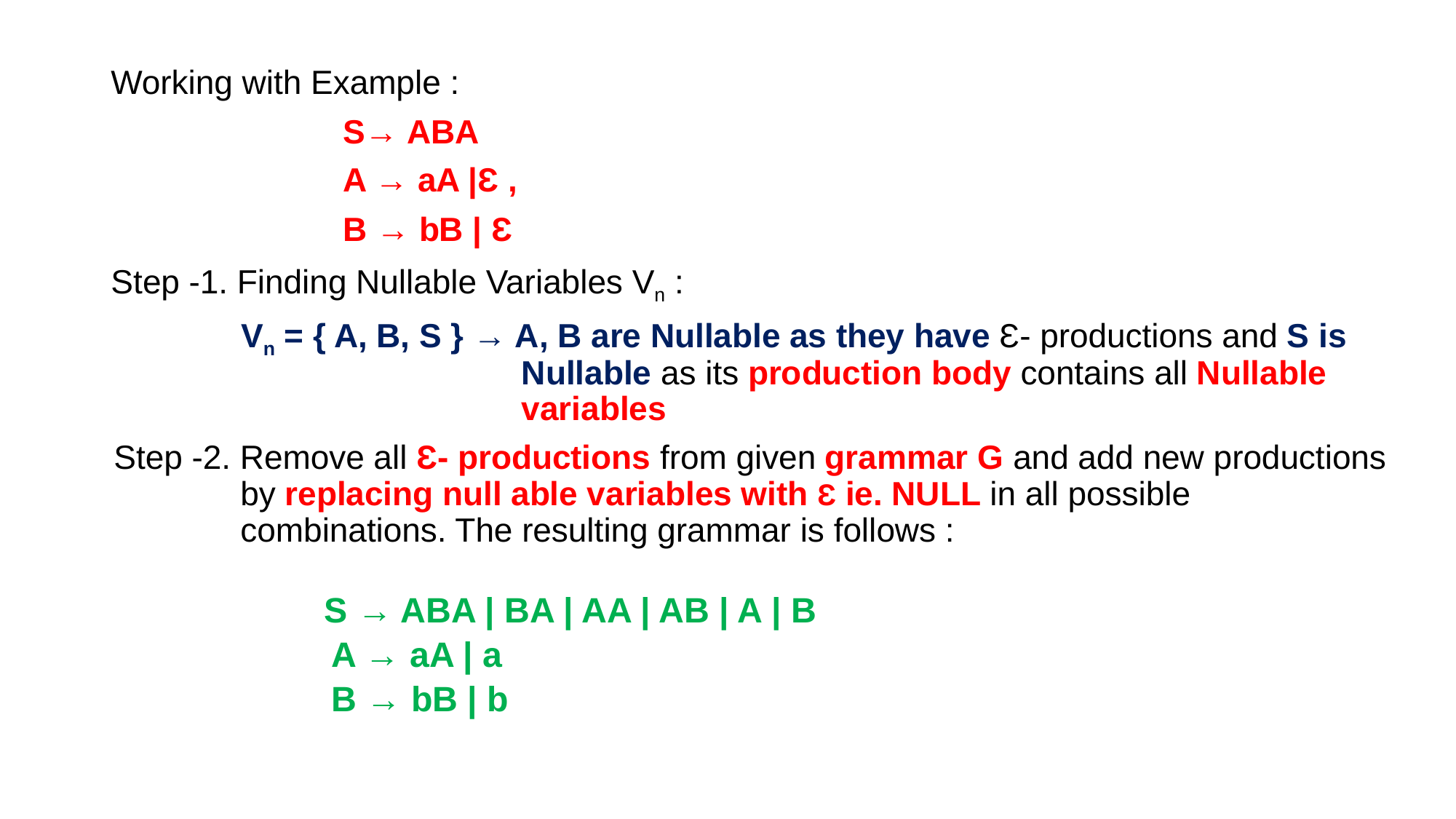

Working with Example :
                         S→ ABA
                         A → aA |Ԑ ,
                         B → bB | Ԑ
Step -1. Finding Nullable Variables Vn :
              Vn = { A, B, S } → A, B are Nullable as they have Ԑ- productions and S is Nullable as its production body contains all Nullable variables
Step -2. Remove all Ԑ- productions from given grammar G and add new productions by replacing null able variables with Ԑ ie. NULL in all possible combinations. The resulting grammar is follows :

                    S → ABA | BA | AA | AB | A | B
                 A → aA | a
                 B → bB | b